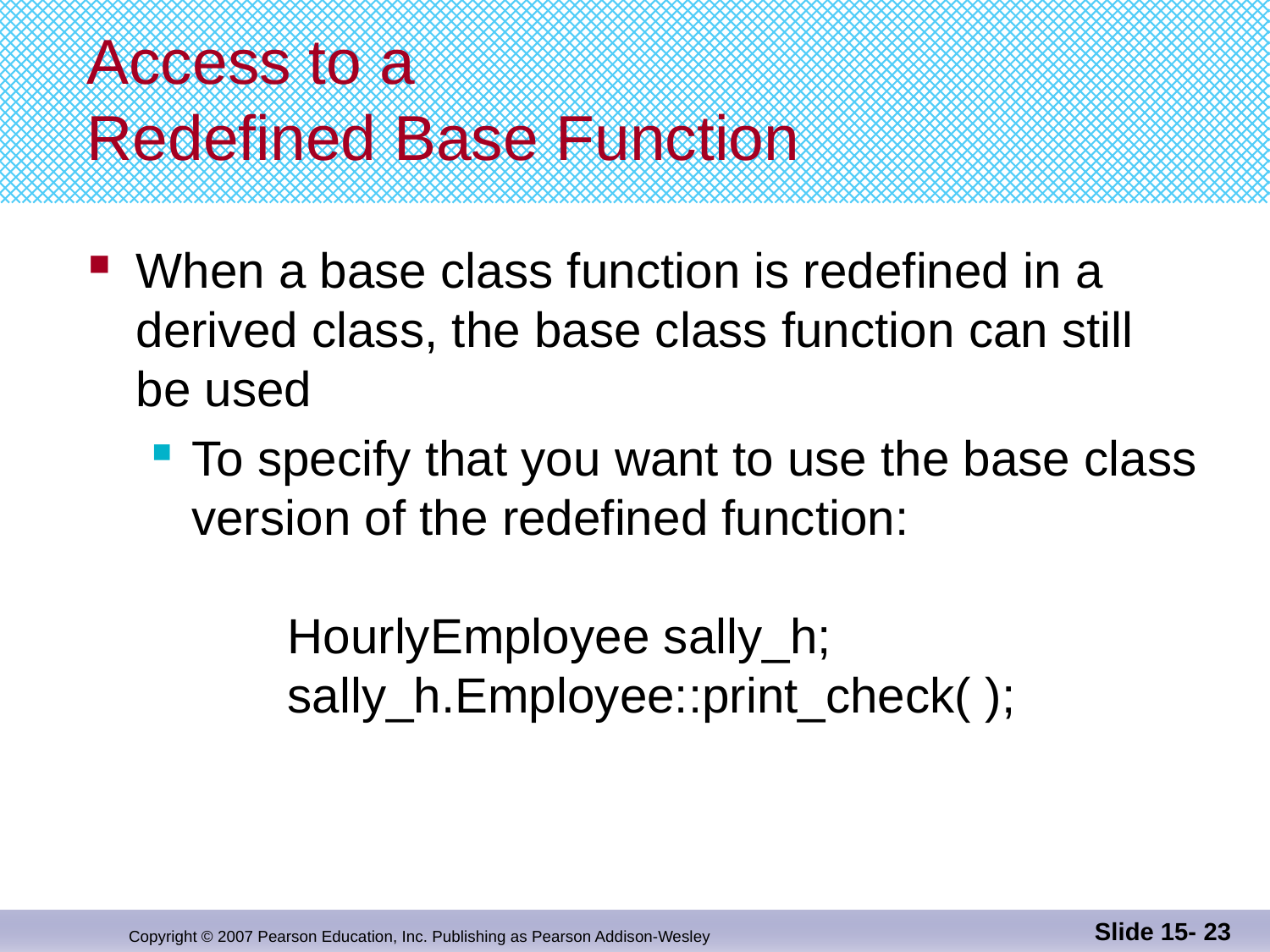

# Access to a Redefined Base Function
When a base class function is redefined in a
derived class, the base class function can still
be used
To specify that you want to use the base class version of the redefined function:
       HourlyEmployee sally_h;
       sally_h.Employee::print_check( );
Slide 15- 23